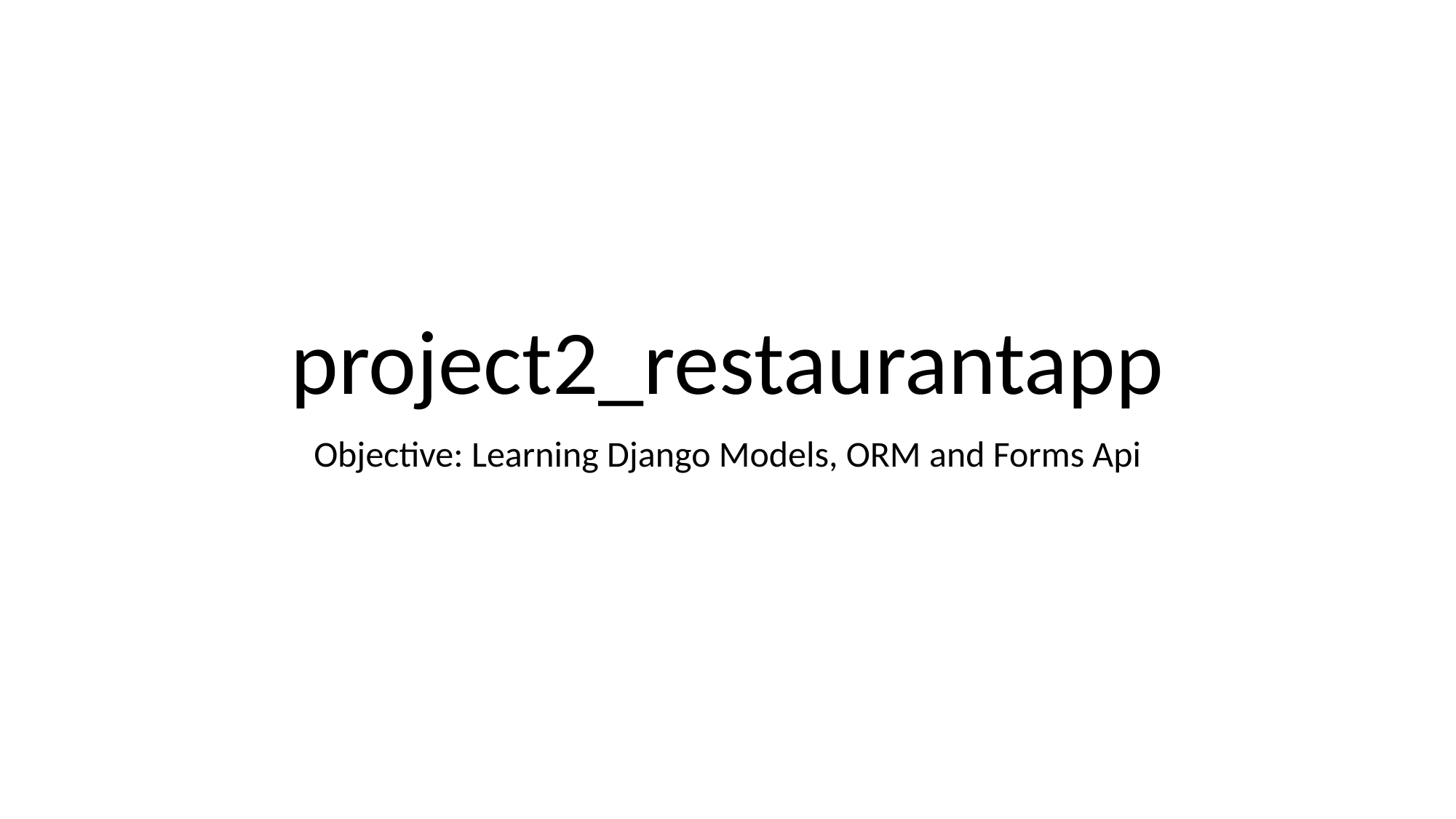

# project2_restaurantapp
Objective: Learning Django Models, ORM and Forms Api